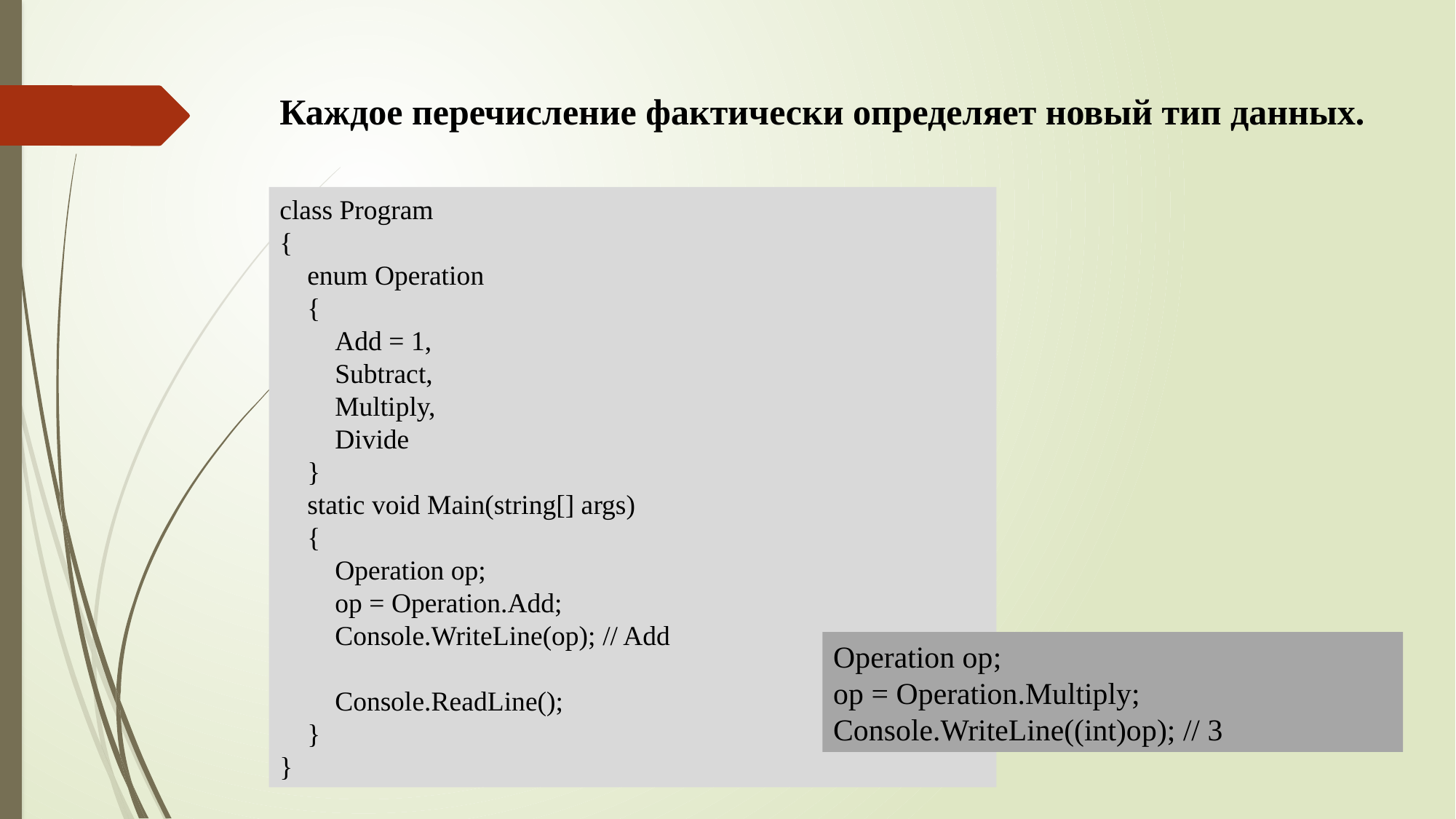

Каждое перечисление фактически определяет новый тип данных.
class Program
{
    enum Operation
    {
        Add = 1,
        Subtract,
        Multiply,
        Divide
    }
    static void Main(string[] args)
    {
        Operation op;
        op = Operation.Add;
        Console.WriteLine(op); // Add

        Console.ReadLine();
    }
}
Operation op;
op = Operation.Multiply;
Console.WriteLine((int)op); // 3